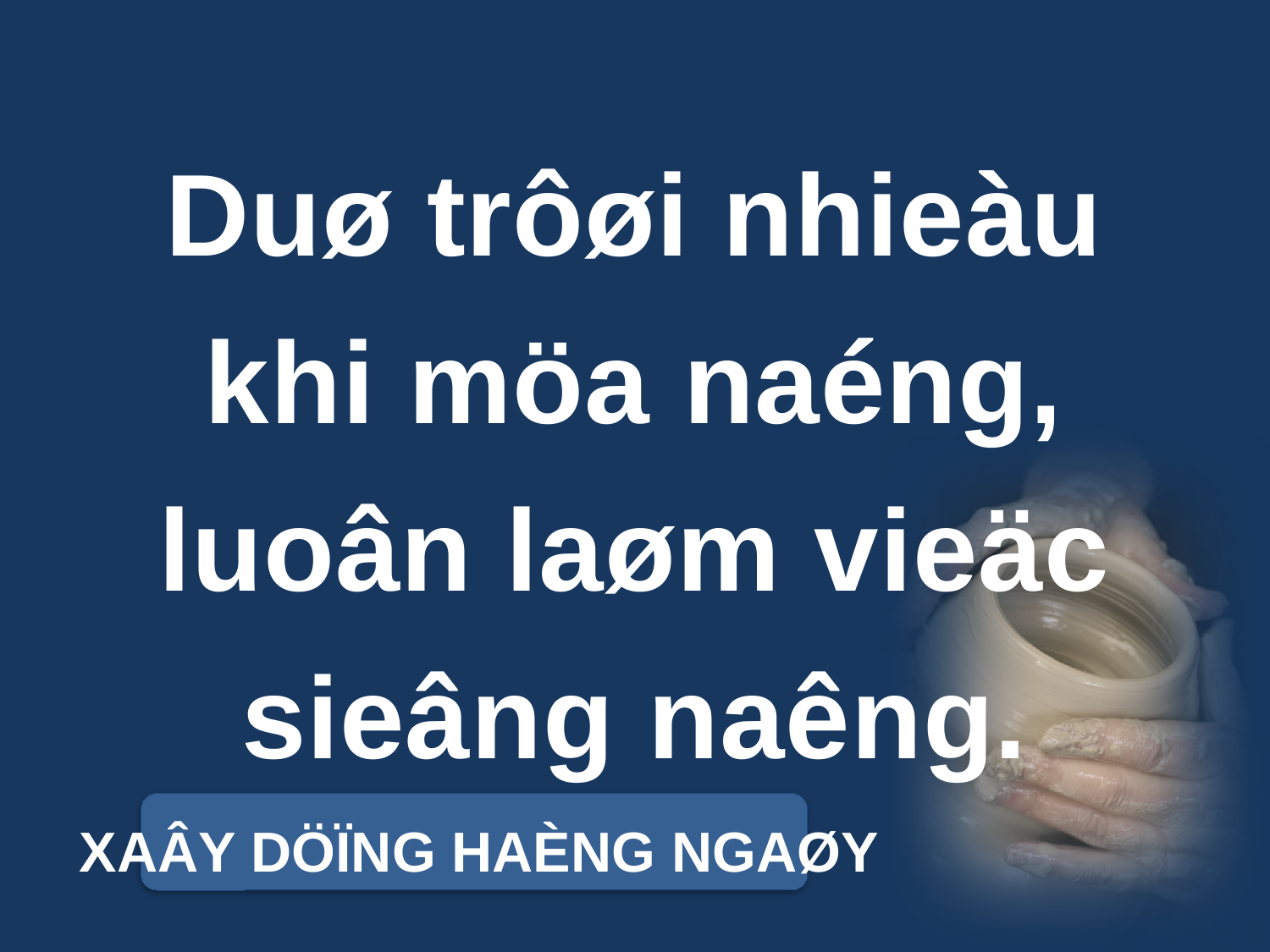

Duø trôøi nhieàu khi möa naéng, luoân laøm vieäc sieâng naêng.

XAÂY DÖÏNG HAÈNG NGAØY